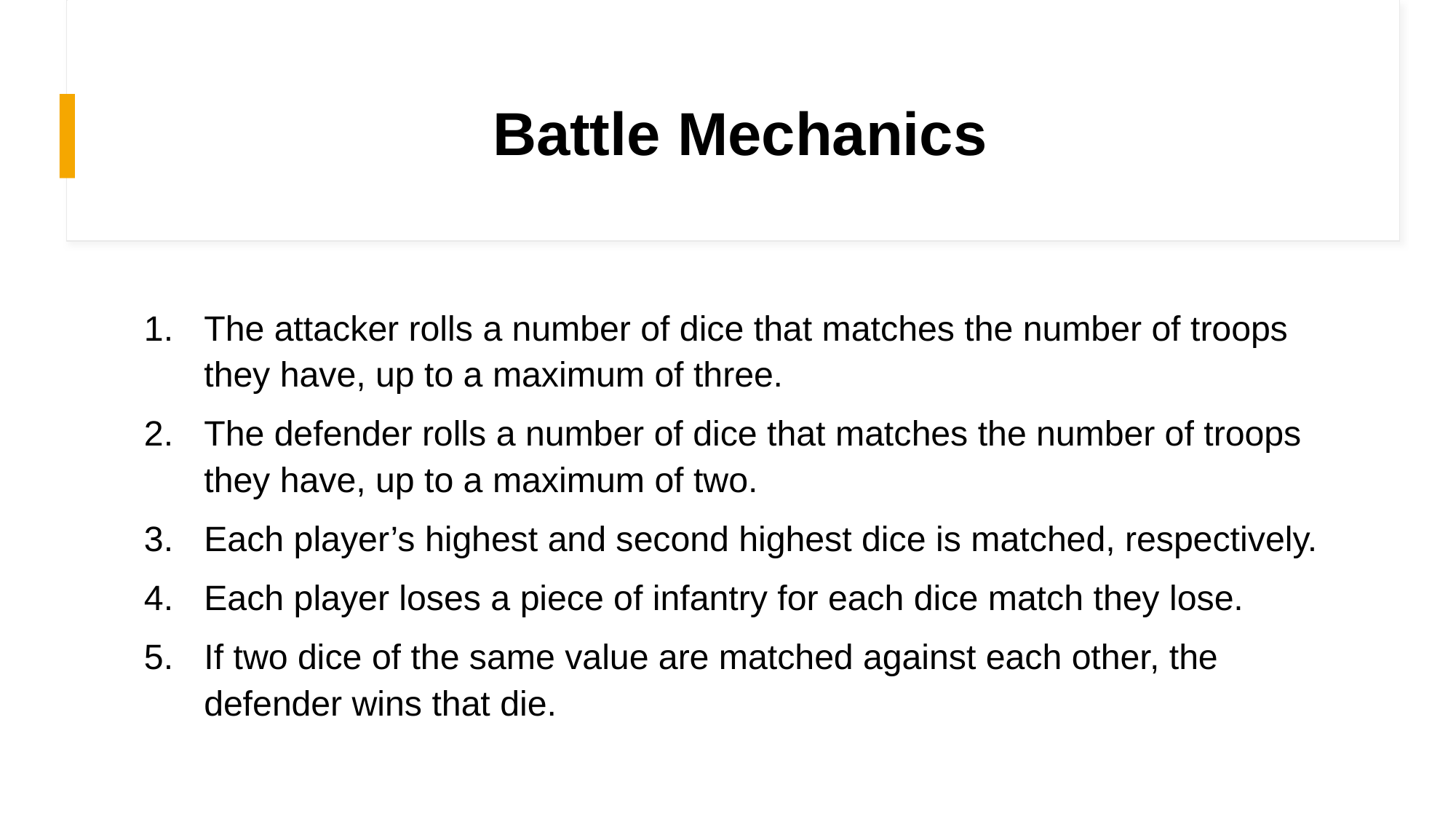

# Battle Mechanics
The attacker rolls a number of dice that matches the number of troops they have, up to a maximum of three.
The defender rolls a number of dice that matches the number of troops they have, up to a maximum of two.
Each player’s highest and second highest dice is matched, respectively.
Each player loses a piece of infantry for each dice match they lose.
If two dice of the same value are matched against each other, the defender wins that die.